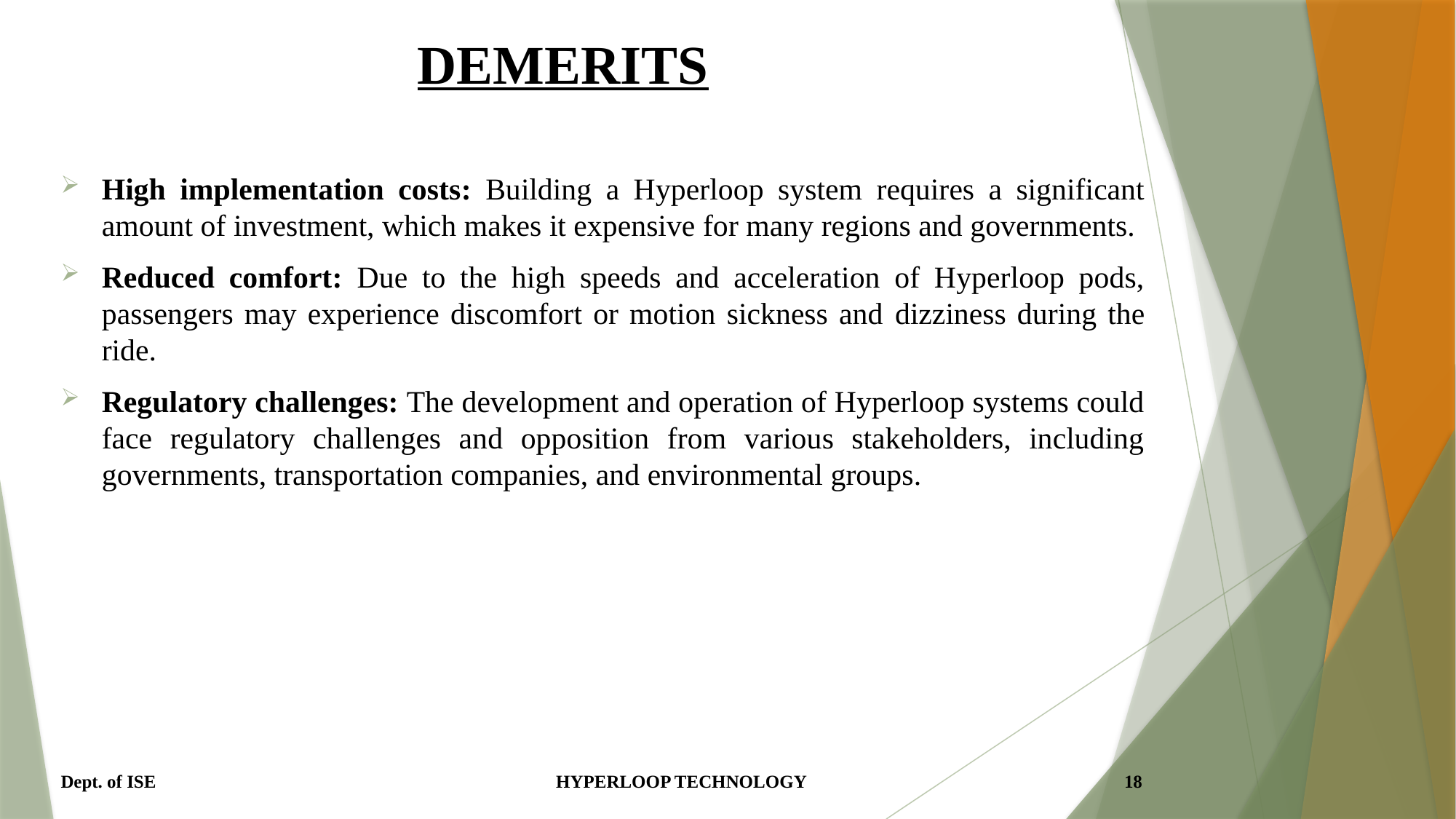

# DEMERITS
High implementation costs: Building a Hyperloop system requires a significant amount of investment, which makes it expensive for many regions and governments.
Reduced comfort: Due to the high speeds and acceleration of Hyperloop pods, passengers may experience discomfort or motion sickness and dizziness during the ride.
Regulatory challenges: The development and operation of Hyperloop systems could face regulatory challenges and opposition from various stakeholders, including governments, transportation companies, and environmental groups.

Dept. of ISE                                                                                        HYPERLOOP TECHNOLOGY                                                                      18